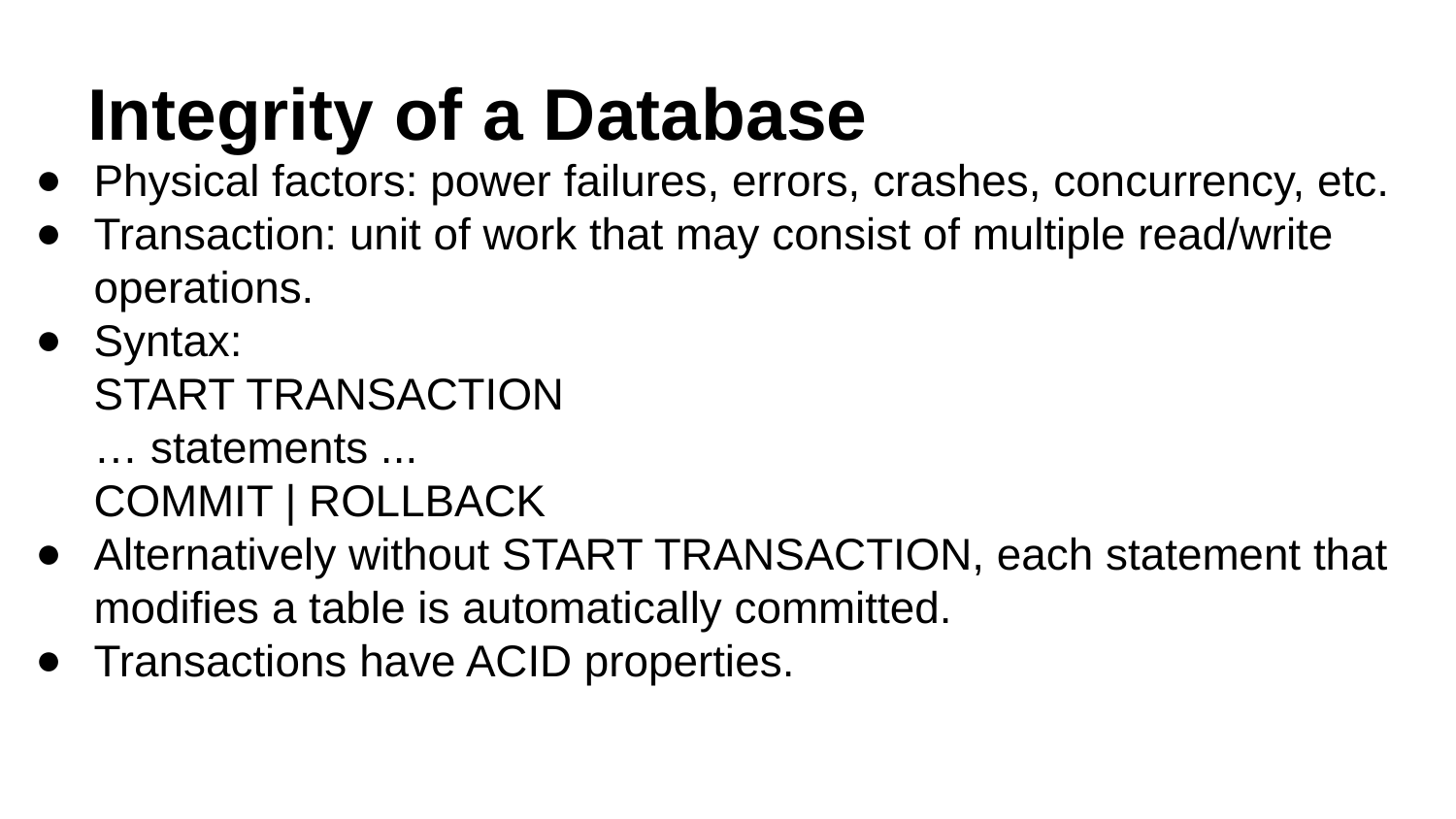

# Integrity of a Database
Physical factors: power failures, errors, crashes, concurrency, etc.
Transaction: unit of work that may consist of multiple read/write operations.
Syntax:
START TRANSACTION
… statements ...
COMMIT | ROLLBACK
Alternatively without START TRANSACTION, each statement that modifies a table is automatically committed.
Transactions have ACID properties.